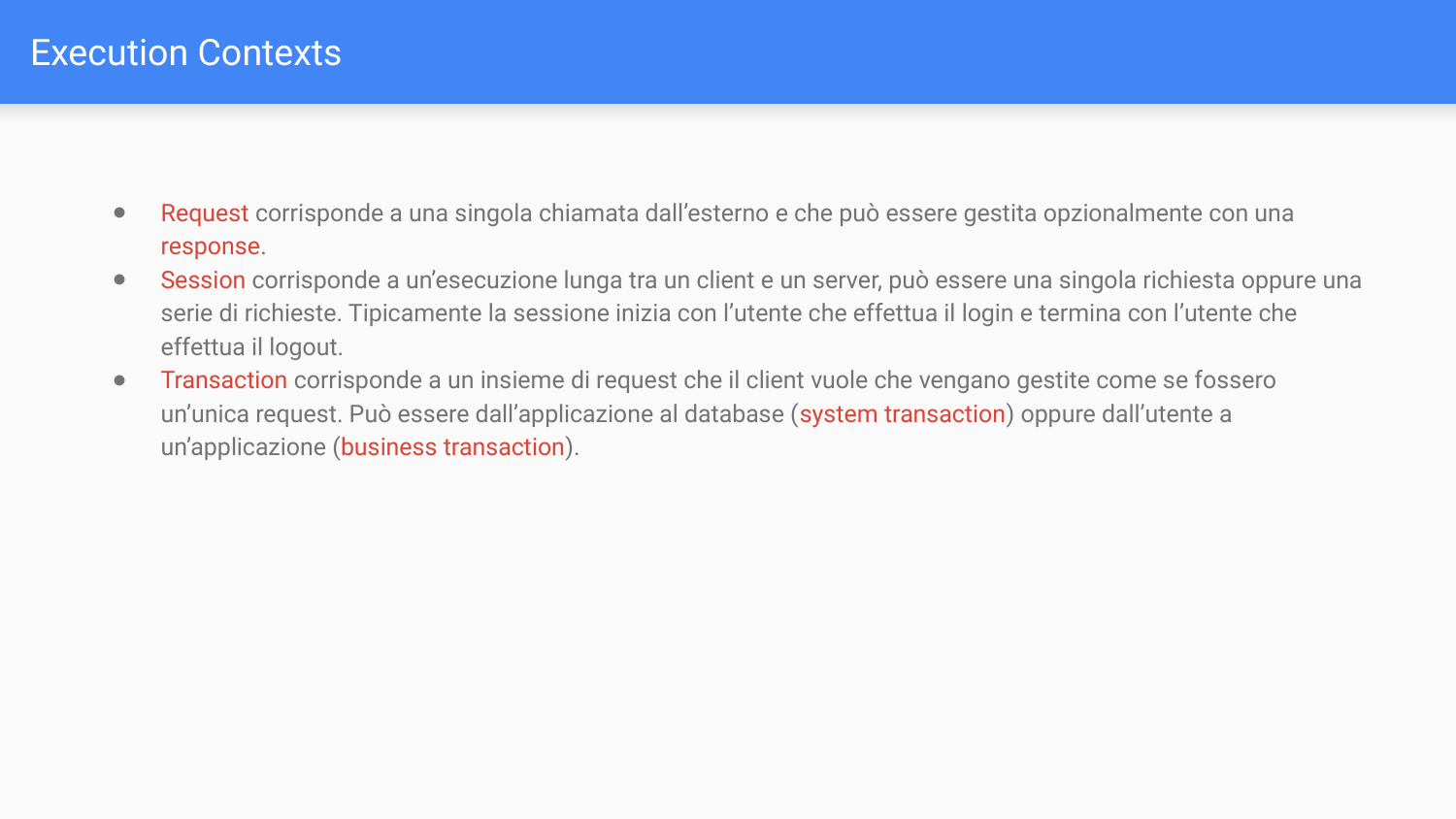

# Execution Contexts
Request corrisponde a una singola chiamata dall’esterno e che può essere gestita opzionalmente con una response.
Session corrisponde a un’esecuzione lunga tra un client e un server, può essere una singola richiesta oppure una serie di richieste. Tipicamente la sessione inizia con l’utente che effettua il login e termina con l’utente che effettua il logout.
Transaction corrisponde a un insieme di request che il client vuole che vengano gestite come se fossero un’unica request. Può essere dall’applicazione al database (system transaction) oppure dall’utente a un’applicazione (business transaction).